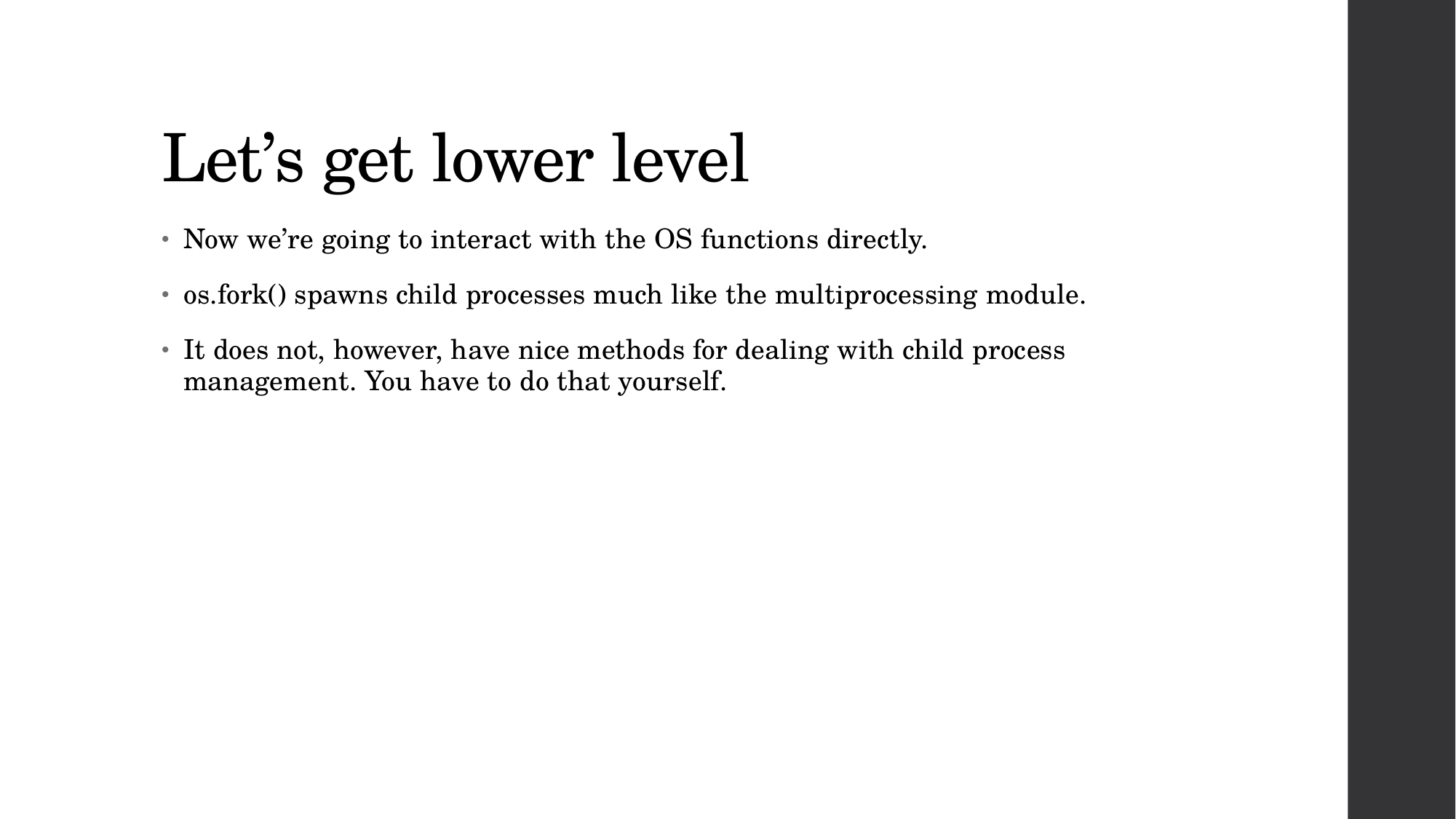

# Let’s get lower level
Now we’re going to interact with the OS functions directly.
os.fork() spawns child processes much like the multiprocessing module.
It does not, however, have nice methods for dealing with child process management. You have to do that yourself.